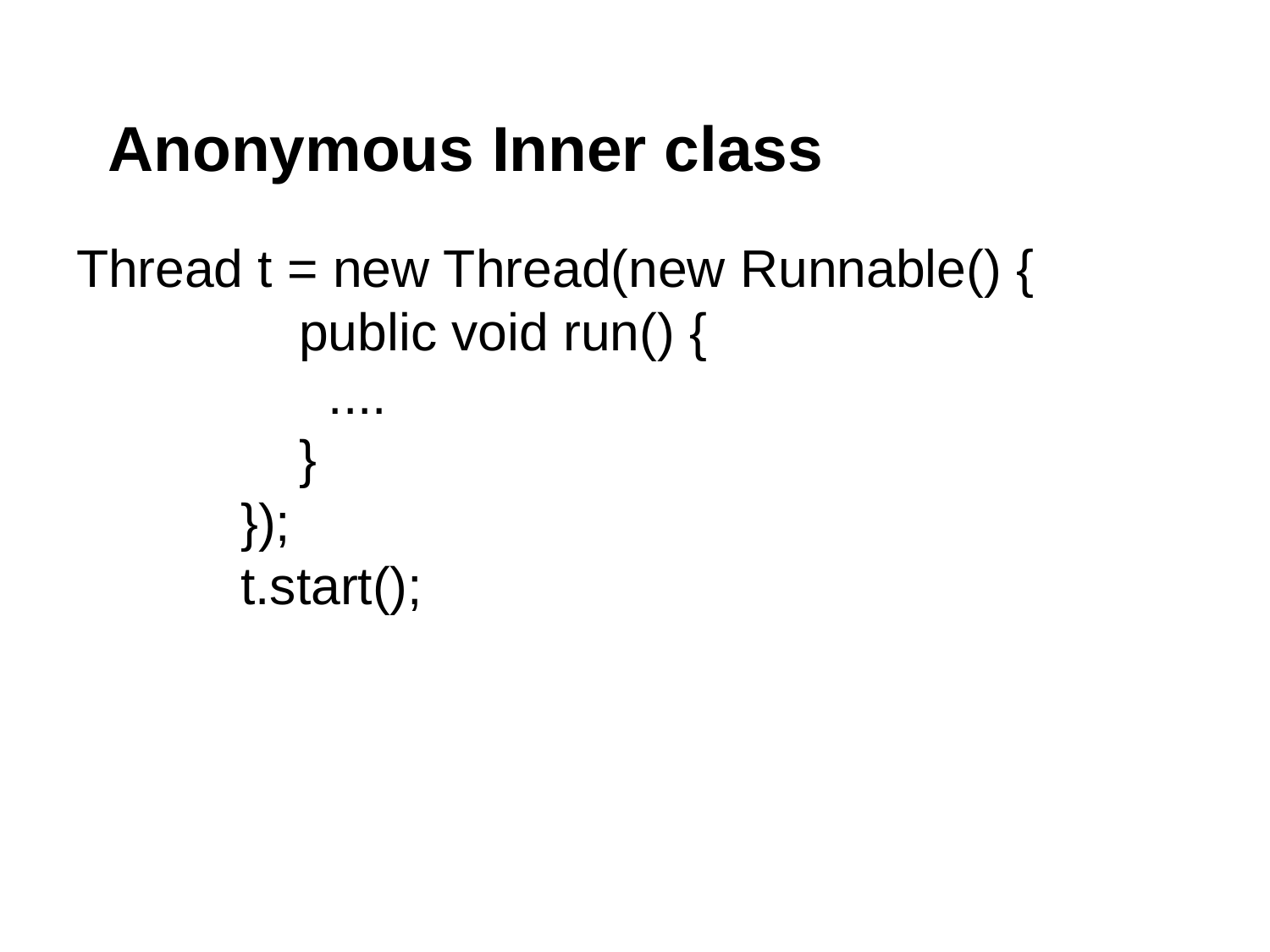

# Anonymous Inner class
Thread t = new Thread(new Runnable() {
            public void run() {
              ....
            }
        });
        t.start();